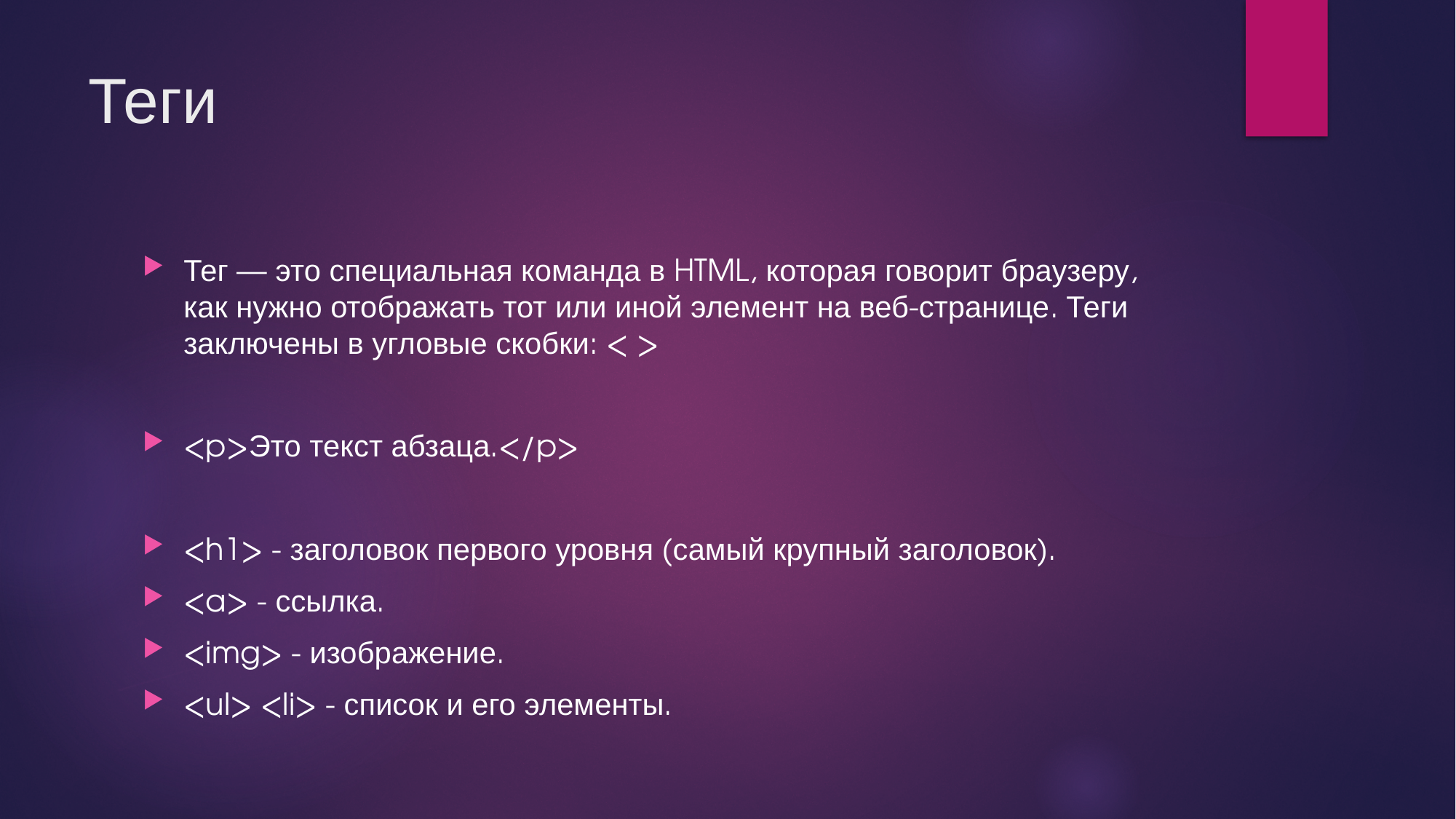

# Теги
Тег — это специальная команда в HTML, которая говорит браузеру, как нужно отображать тот или иной элемент на веб-странице. Теги заключены в угловые скобки: < >

<p>Это текст абзаца.</p>

<h1> - заголовок первого уровня (самый крупный заголовок).
<a> - ссылка.
<img> - изображение.
<ul> <li> - список и его элементы.